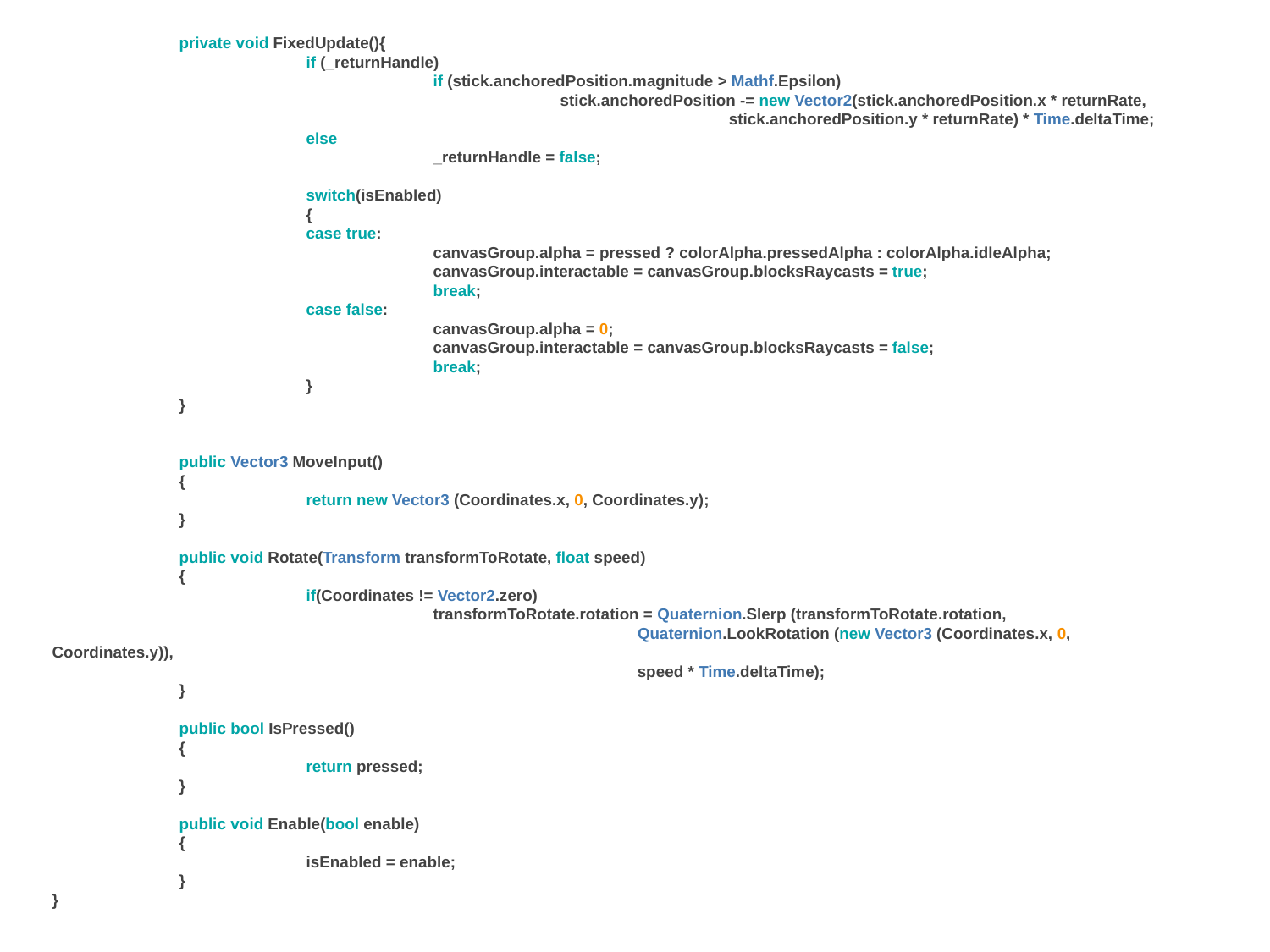

private void FixedUpdate(){
		if (_returnHandle)
			if (stick.anchoredPosition.magnitude > Mathf.Epsilon)
				stick.anchoredPosition -= new Vector2(stick.anchoredPosition.x * returnRate,
				                                      stick.anchoredPosition.y * returnRate) * Time.deltaTime;
		else
			_returnHandle = false;
		switch(isEnabled)
		{
		case true:
			canvasGroup.alpha = pressed ? colorAlpha.pressedAlpha : colorAlpha.idleAlpha;
			canvasGroup.interactable = canvasGroup.blocksRaycasts = true;
			break;
		case false:
			canvasGroup.alpha = 0;
			canvasGroup.interactable = canvasGroup.blocksRaycasts = false;
			break;
		}
	}
	public Vector3 MoveInput()
	{
		return new Vector3 (Coordinates.x, 0, Coordinates.y);
	}
	public void Rotate(Transform transformToRotate, float speed)
	{
		if(Coordinates != Vector2.zero)
			transformToRotate.rotation = Quaternion.Slerp (transformToRotate.rotation,
			                                              Quaternion.LookRotation (new Vector3 (Coordinates.x, 0, Coordinates.y)),
			                                              speed * Time.deltaTime);
	}
	public bool IsPressed()
	{
		return pressed;
	}
	public void Enable(bool enable)
	{
		isEnabled = enable;
	}
}